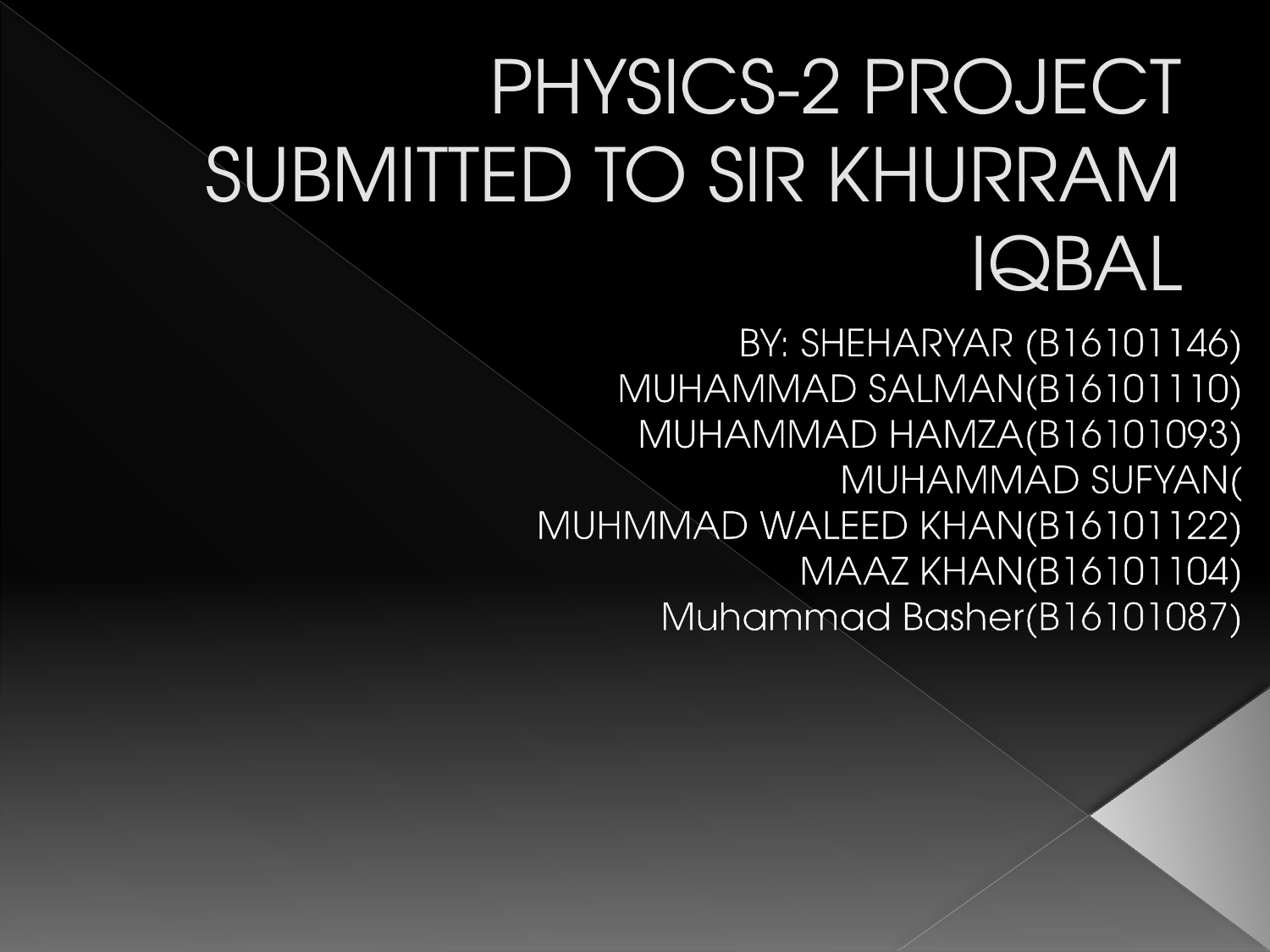

# PHYSICS-2 PROJECT SUBMITTED TO SIR KHURRAM IQBAL
BY: SHEHARYAR (B16101146)
MUHAMMAD SALMAN(B16101110)
MUHAMMAD HAMZA(B16101093)
MUHAMMAD SUFYAN(
MUHMMAD WALEED KHAN(B16101122)
MAAZ KHAN(B16101104)
Muhammad Basher(B16101087)